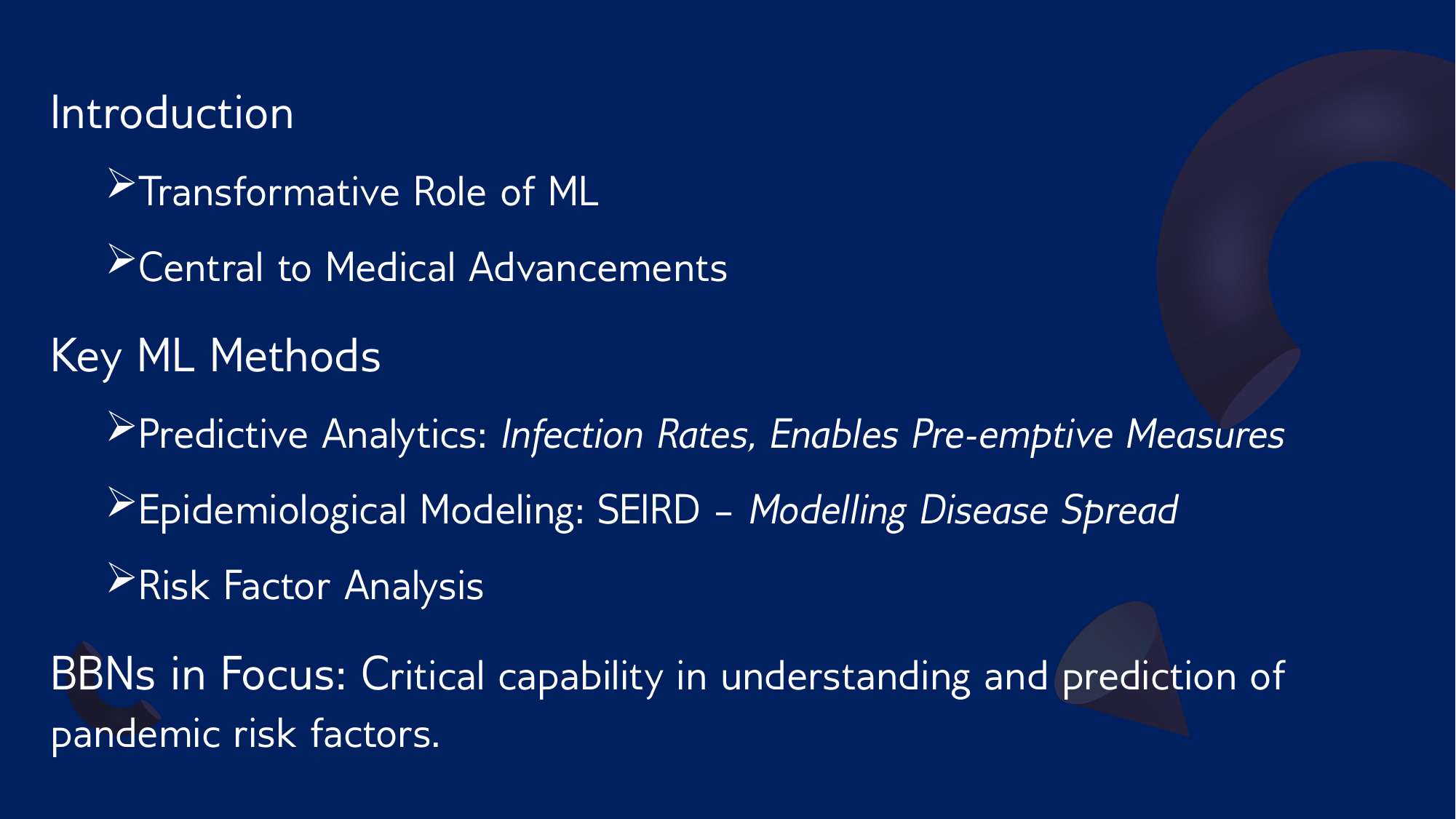

Introduction
Transformative Role of ML
Central to Medical Advancements
Key ML Methods
Predictive Analytics: Infection Rates, Enables Pre-emptive Measures
Epidemiological Modeling: SEIRD – Modelling Disease Spread
Risk Factor Analysis
BBNs in Focus: Critical capability in understanding and prediction of pandemic risk factors.